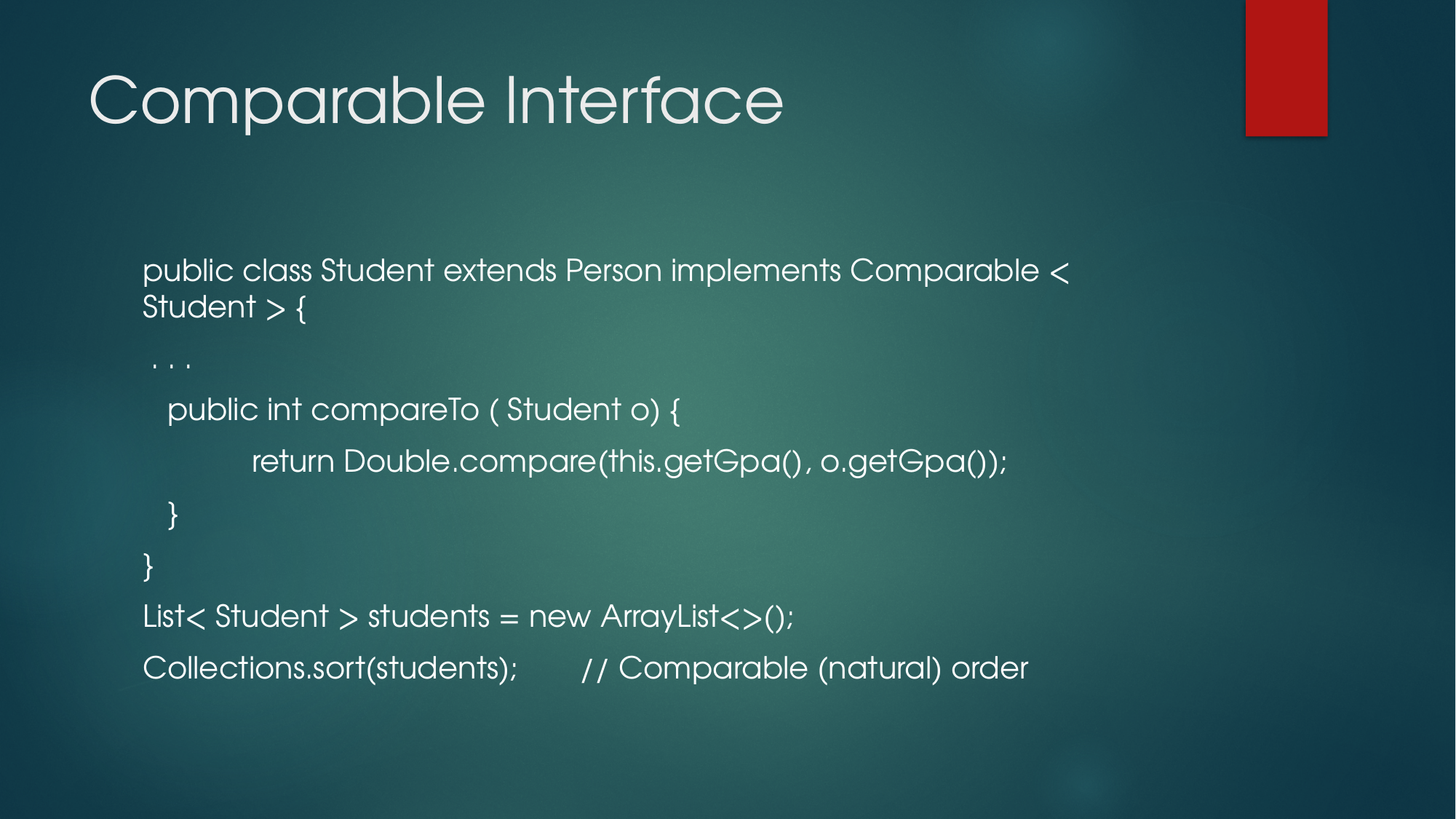

# Comparable Interface
public class Student extends Person implements Comparable < Student > {
 . . .
   public int compareTo ( Student o) {
	return Double.compare(this.getGpa(), o.getGpa());
   }
}
List< Student > students = new ArrayList<>();
Collections.sort(students);	// Comparable (natural) order